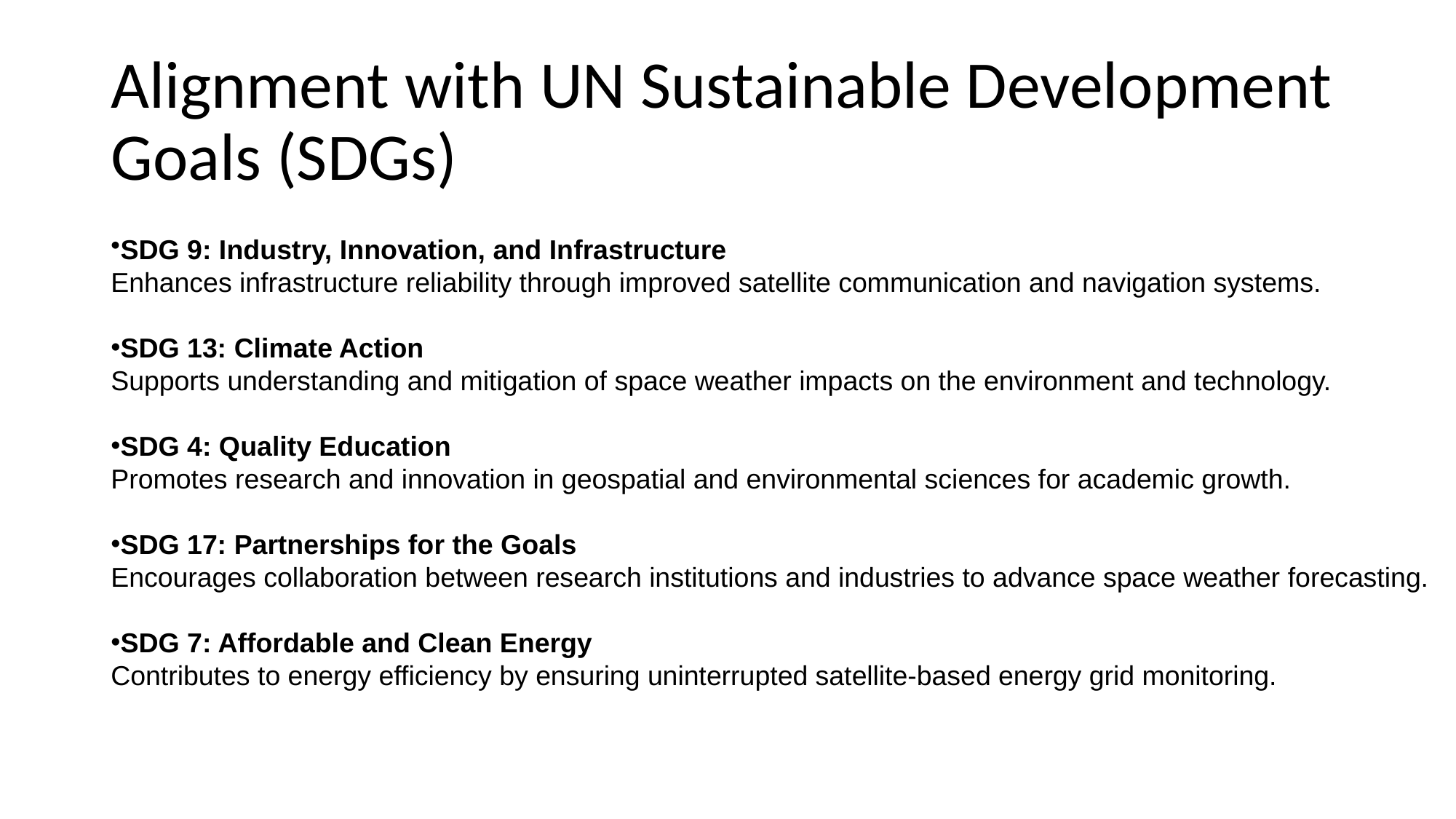

# Alignment with UN Sustainable Development Goals (SDGs)
SDG 9: Industry, Innovation, and Infrastructure
Enhances infrastructure reliability through improved satellite communication and navigation systems.

SDG 13: Climate Action
Supports understanding and mitigation of space weather impacts on the environment and technology.

SDG 4: Quality Education
Promotes research and innovation in geospatial and environmental sciences for academic growth.

SDG 17: Partnerships for the Goals
Encourages collaboration between research institutions and industries to advance space weather forecasting.

SDG 7: Affordable and Clean Energy
Contributes to energy efficiency by ensuring uninterrupted satellite-based energy grid monitoring.